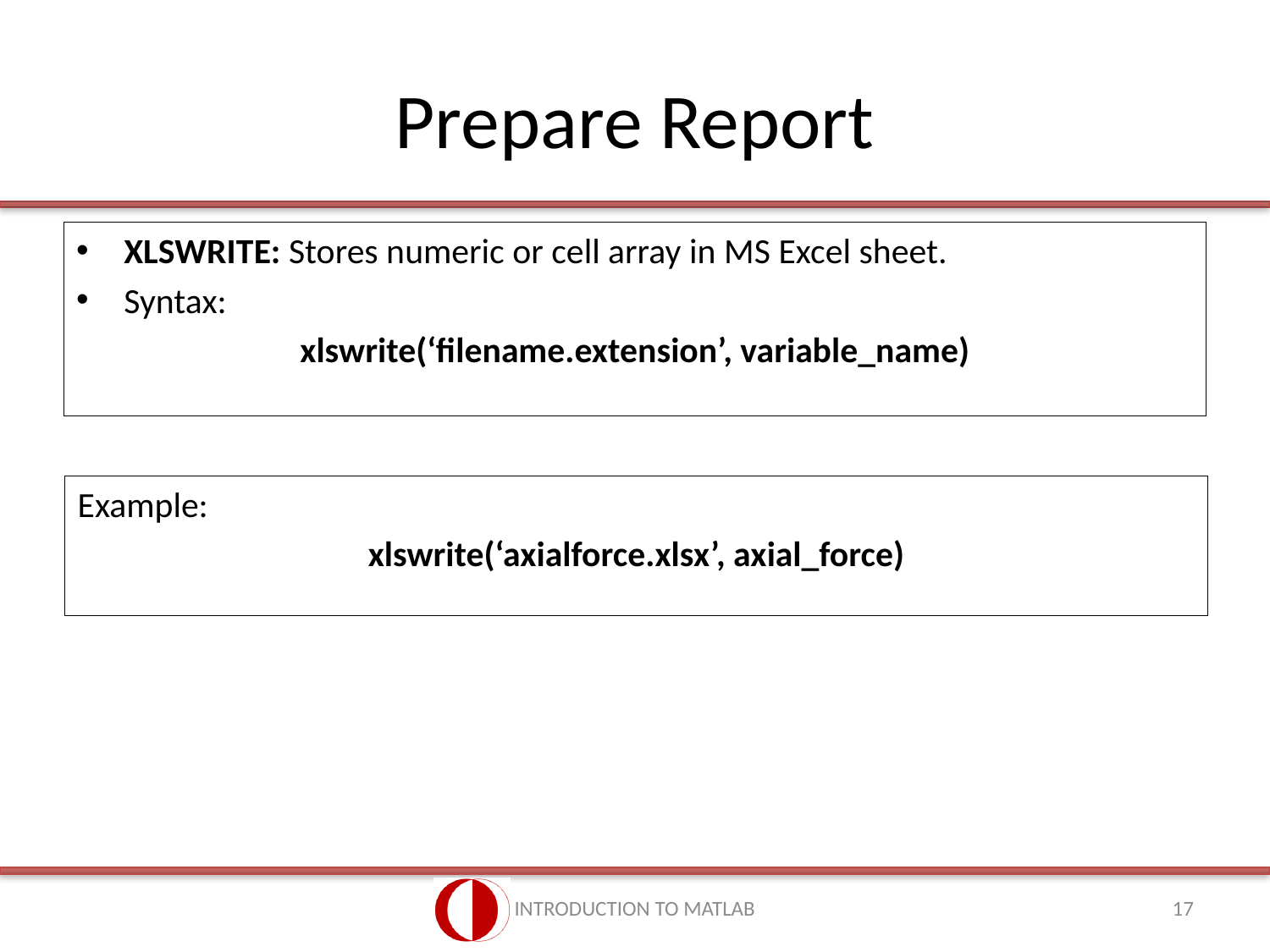

# Prepare Report
XLSWRITE: Stores numeric or cell array in MS Excel sheet.
Syntax:
xlswrite(‘filename.extension’, variable_name)

Example:
xlswrite(‘axialforce.xlsx’, axial_force)
INTRODUCTION TO MATLAB
17